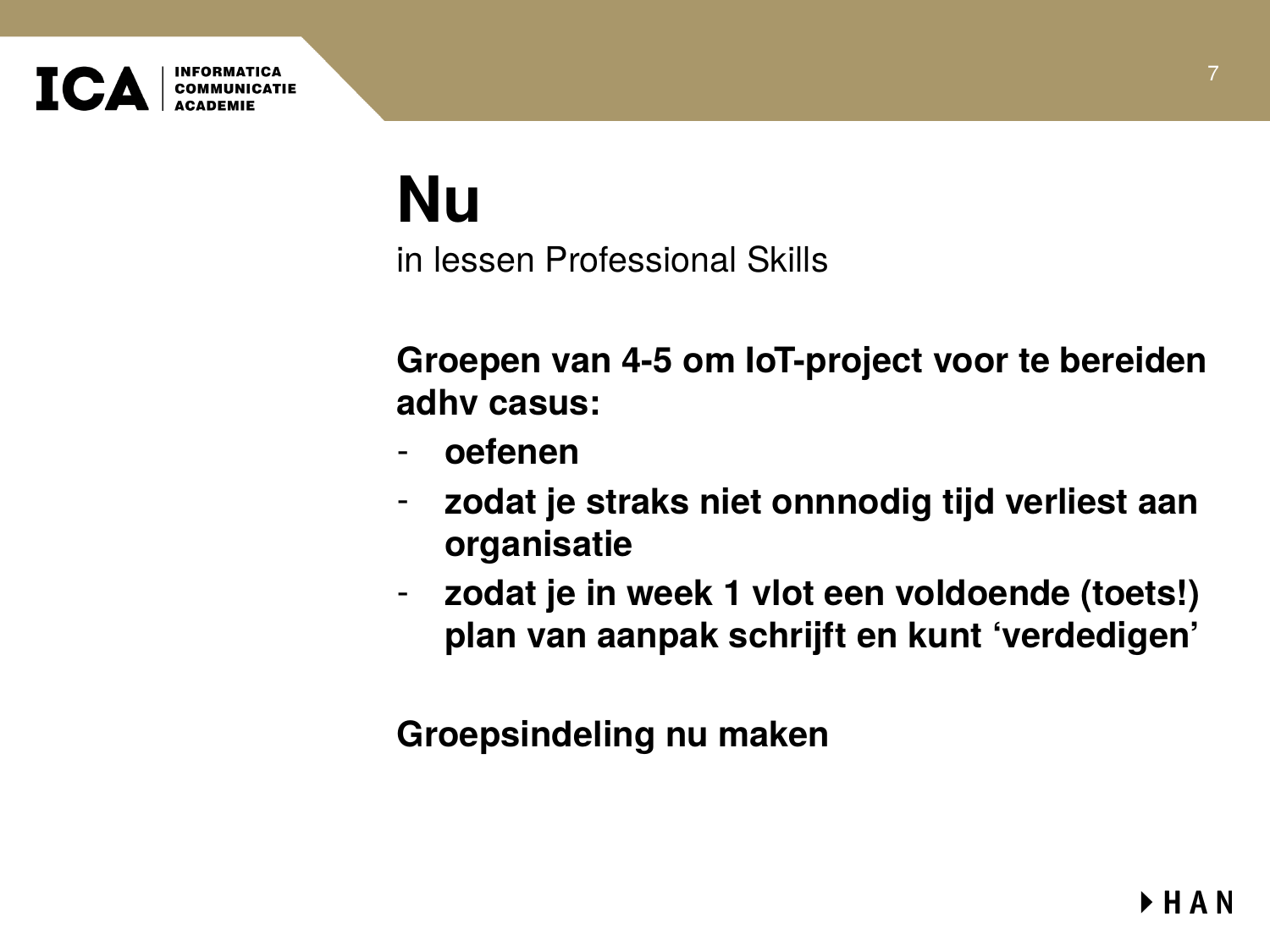

7
# Nu
in lessen Professional Skills

Groepen van 4-5 om IoT-project voor te bereiden adhv casus:
oefenen
zodat je straks niet onnnodig tijd verliest aan organisatie
zodat je in week 1 vlot een voldoende (toets!) plan van aanpak schrijft en kunt ‘verdedigen’

Groepsindeling nu maken